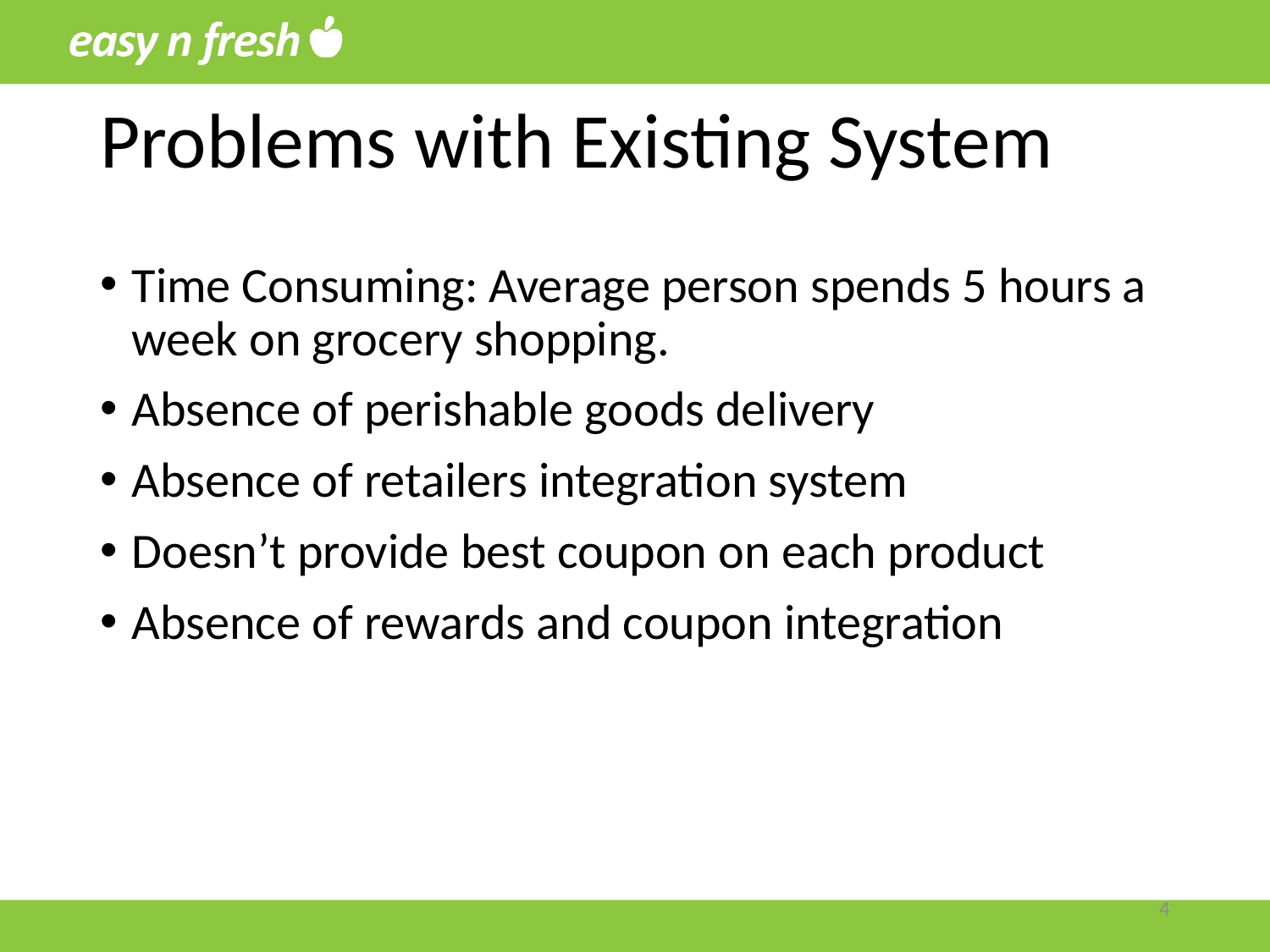

# Problems with Existing System
Time Consuming: Average person spends 5 hours a week on grocery shopping.
Absence of perishable goods delivery
Absence of retailers integration system
Doesn’t provide best coupon on each product
Absence of rewards and coupon integration

4